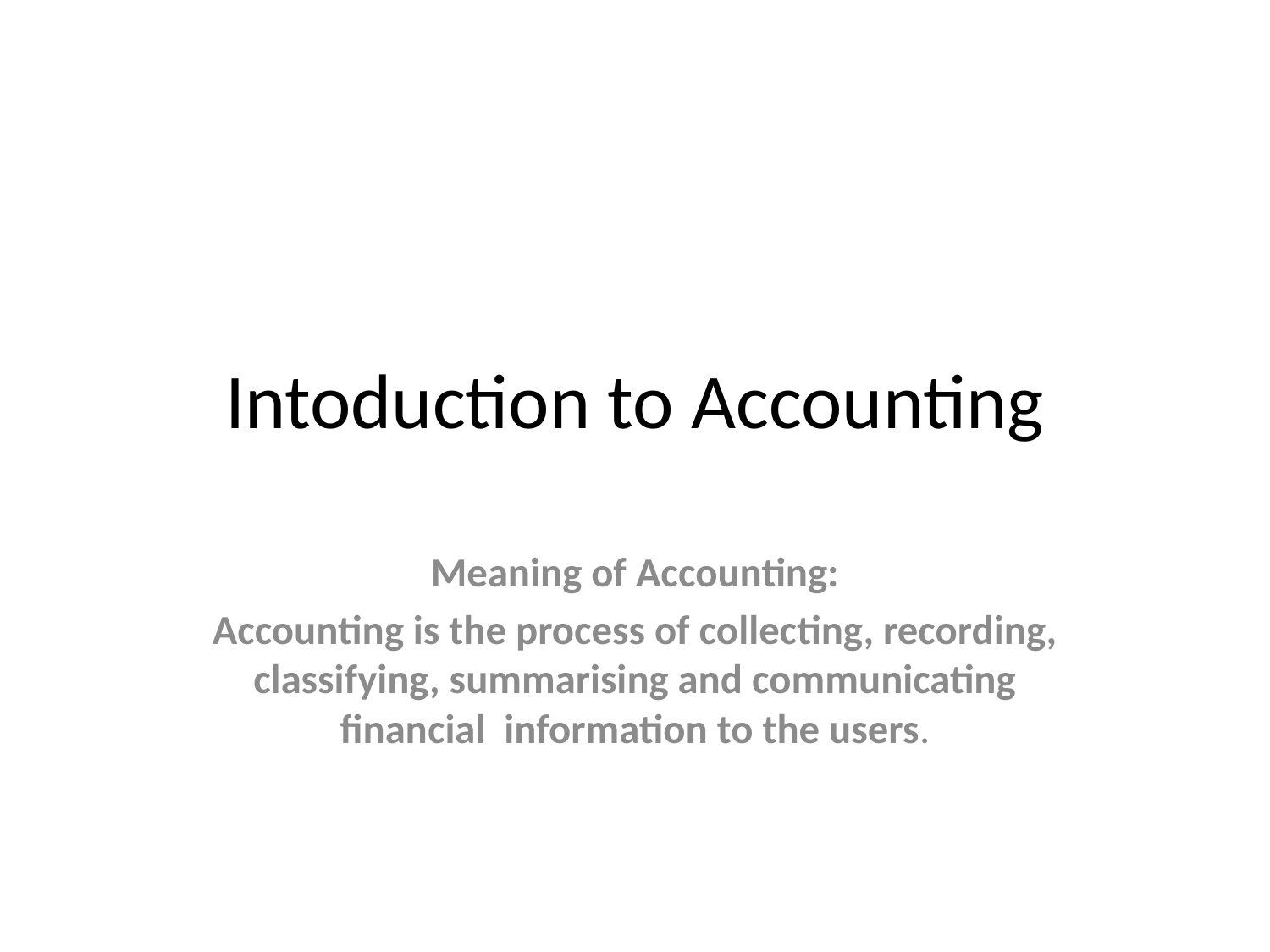

# Intoduction to Accounting
Meaning of Accounting:
Accounting is the process of collecting, recording, classifying, summarising and communicating financial  information to the users.